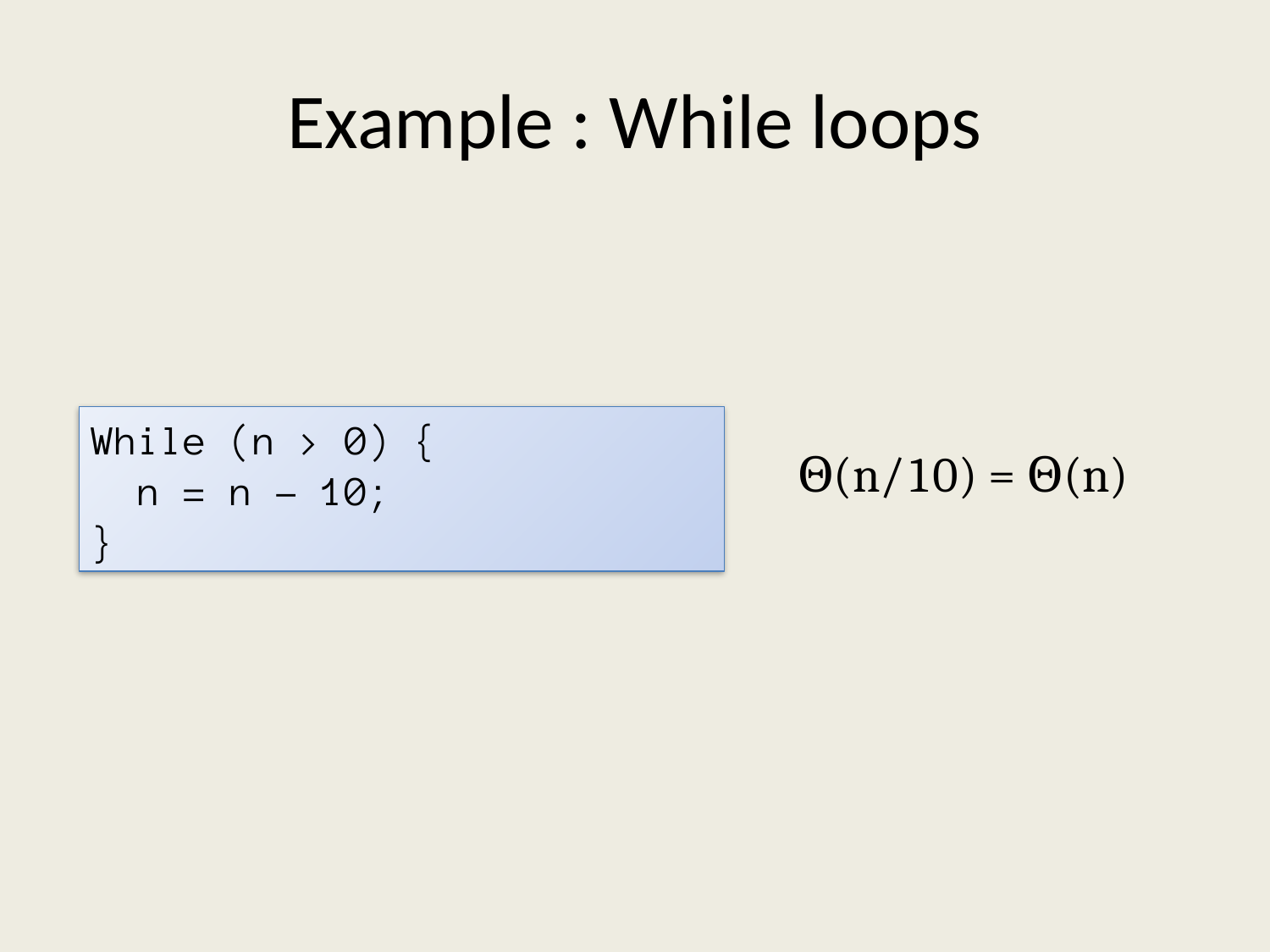

# Example : While loops
While (n > 0) {
  n = n - 10;
}
Θ(n/10) = Θ(n)